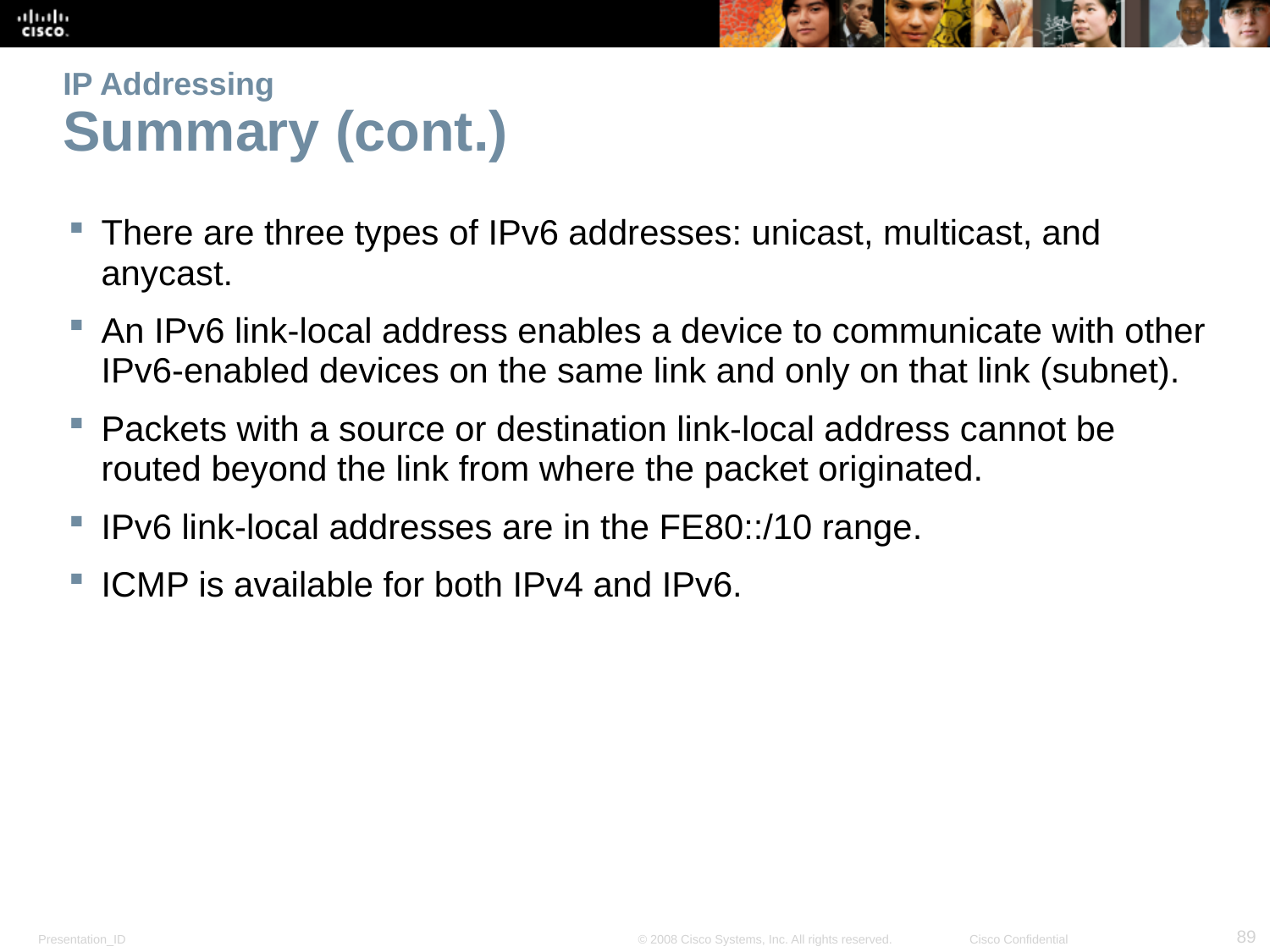

# IP Addressing Summary (cont.)
There are three types of IPv6 addresses: unicast, multicast, and anycast.
An IPv6 link-local address enables a device to communicate with other IPv6-enabled devices on the same link and only on that link (subnet).
Packets with a source or destination link-local address cannot be routed beyond the link from where the packet originated.
IPv6 link-local addresses are in the FE80::/10 range.
ICMP is available for both IPv4 and IPv6.